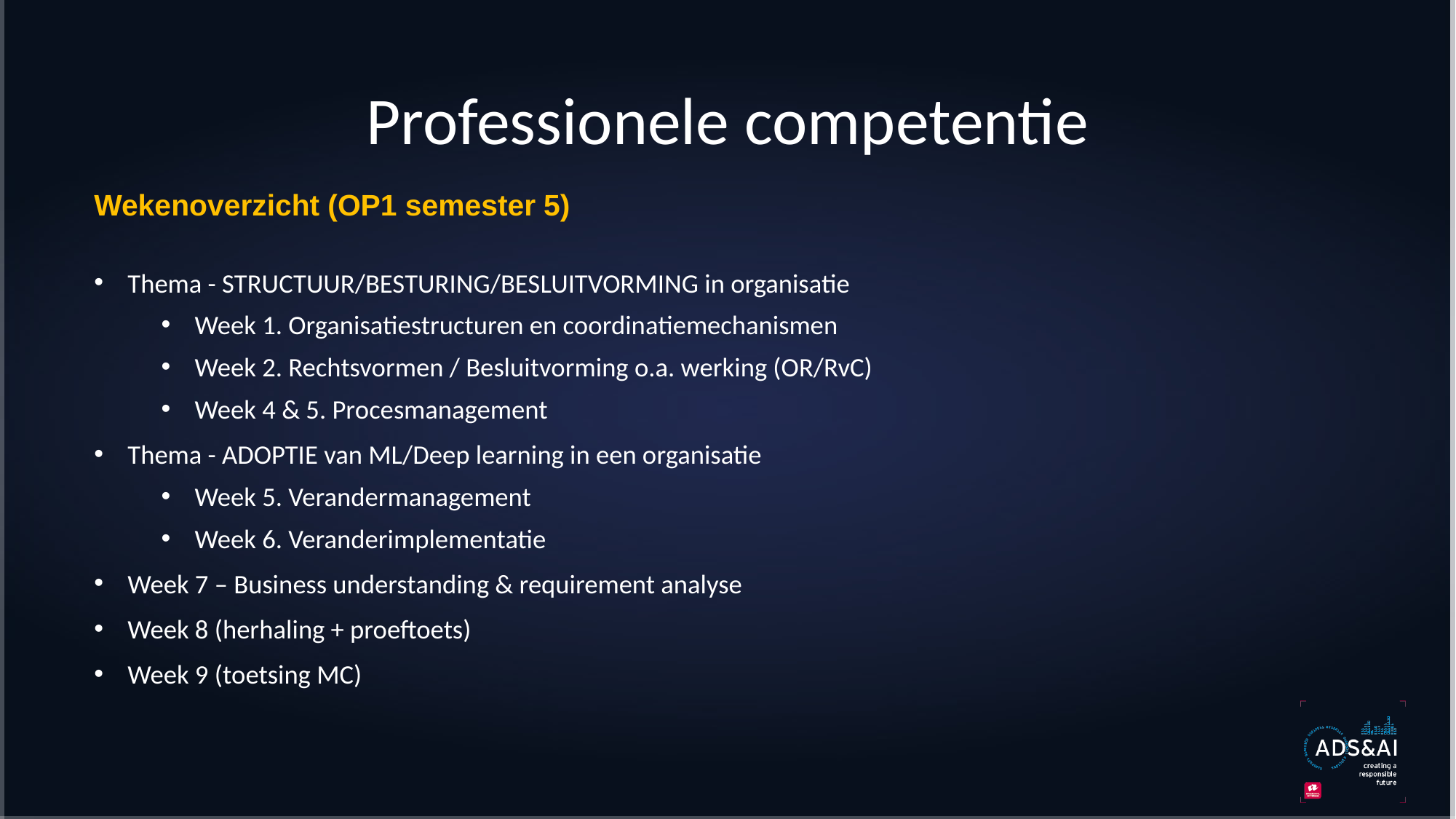

# Professionele competentie
Wekenoverzicht (OP1 semester 5)
Thema - STRUCTUUR/BESTURING/BESLUITVORMING in organisatie
Week 1. Organisatiestructuren en coordinatiemechanismen
Week 2. Rechtsvormen / Besluitvorming o.a. werking (OR/RvC)
Week 4 & 5. Procesmanagement
Thema - ADOPTIE van ML/Deep learning in een organisatie
Week 5. Verandermanagement
Week 6. Veranderimplementatie
Week 7 – Business understanding & requirement analyse
Week 8 (herhaling + proeftoets)
Week 9 (toetsing MC)